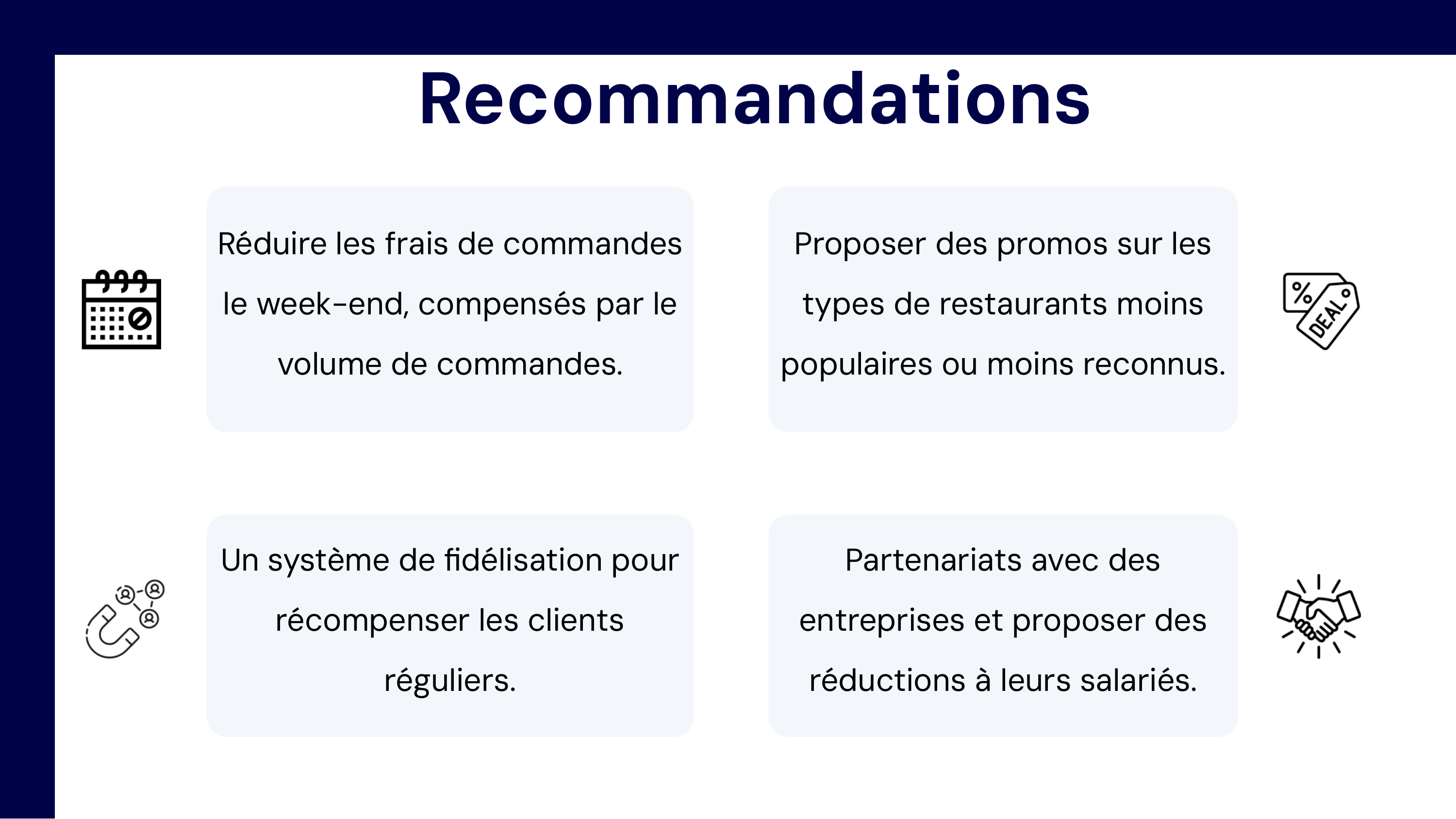

Recommandations

Réduire les frais de commandes le week-end, compensés par le volume de commandes.

Proposer des promos sur les types de restaurants moins populaires ou moins reconnus.

Un système de fidélisation pour récompenser les clients réguliers.

Partenariats avec des entreprises et proposer des réductions à leurs salariés.